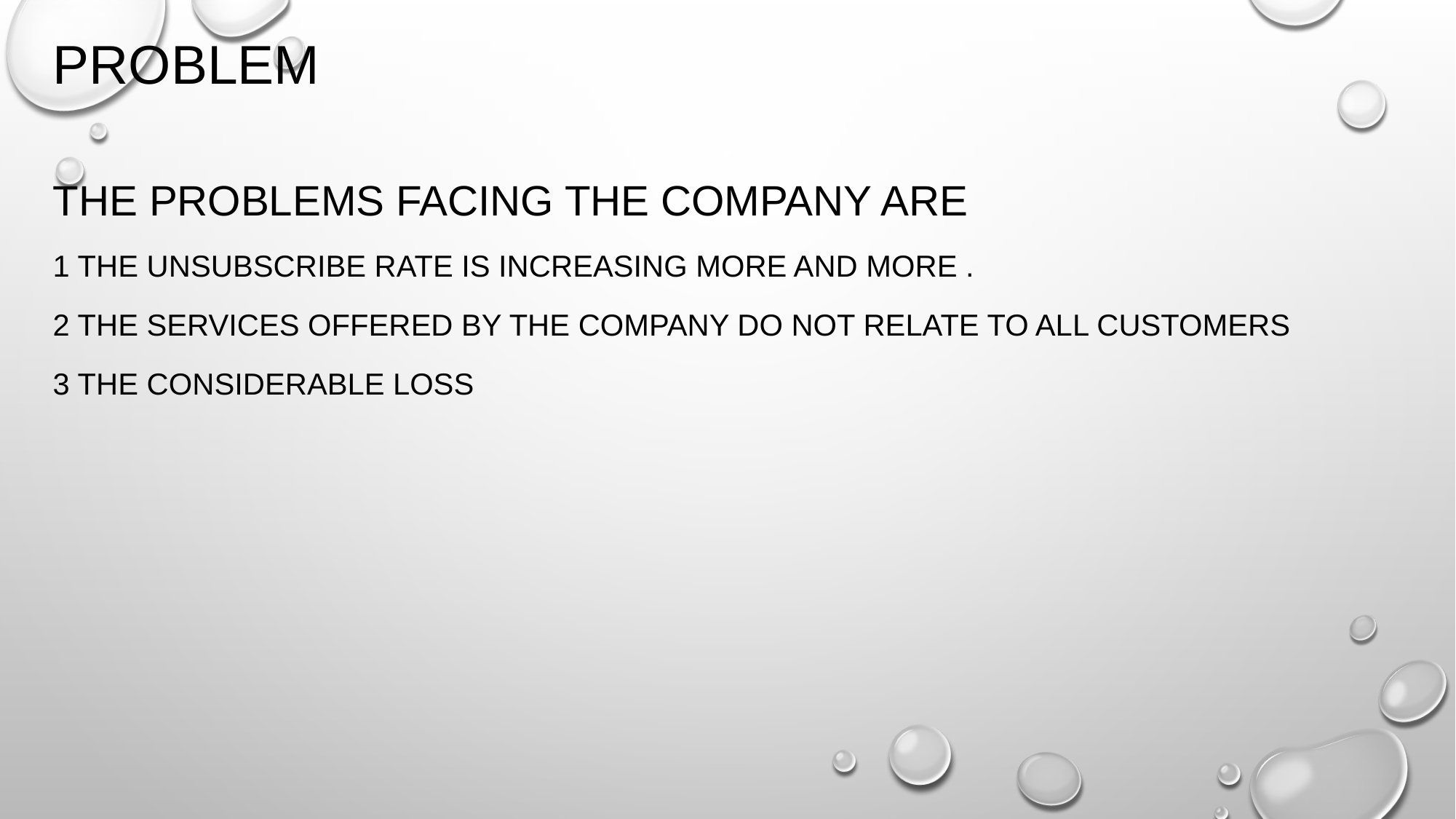

# problem

the problems facing the company are
1 the unsubscribe rate is increasing more and more .
2 the services offered by the company do not relate to all customers
3 the considerable loss